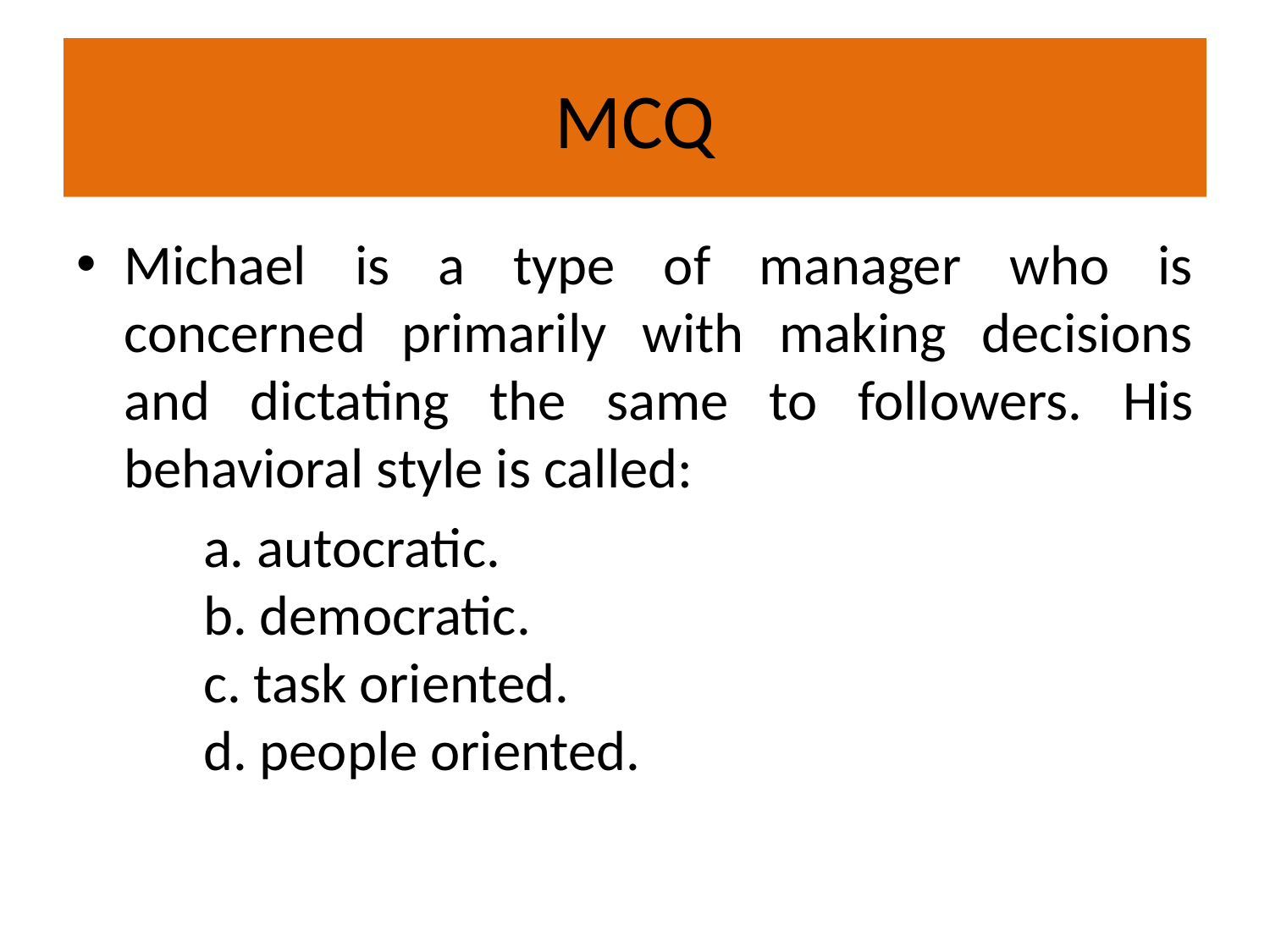

# MCQ
Michael is a type of manager who is concerned primarily with making decisions and dictating the same to followers. His behavioral style is called:
	a. autocratic.
	b. democratic.
	c. task oriented.
	d. people oriented.